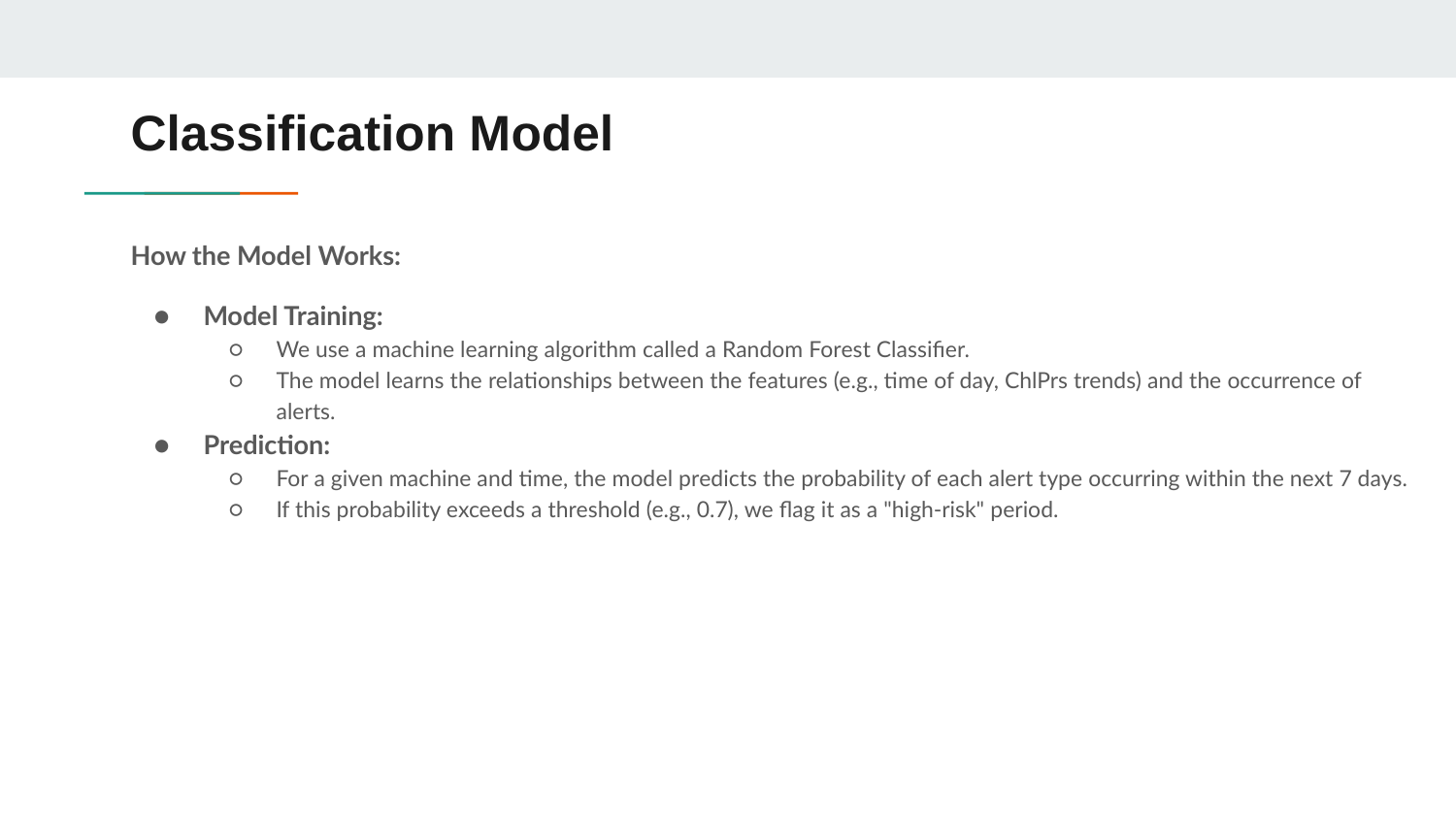

# Classification Model
How the Model Works:
Model Training:
We use a machine learning algorithm called a Random Forest Classifier.
The model learns the relationships between the features (e.g., time of day, ChlPrs trends) and the occurrence of alerts.
Prediction:
For a given machine and time, the model predicts the probability of each alert type occurring within the next 7 days.
If this probability exceeds a threshold (e.g., 0.7), we flag it as a "high-risk" period.